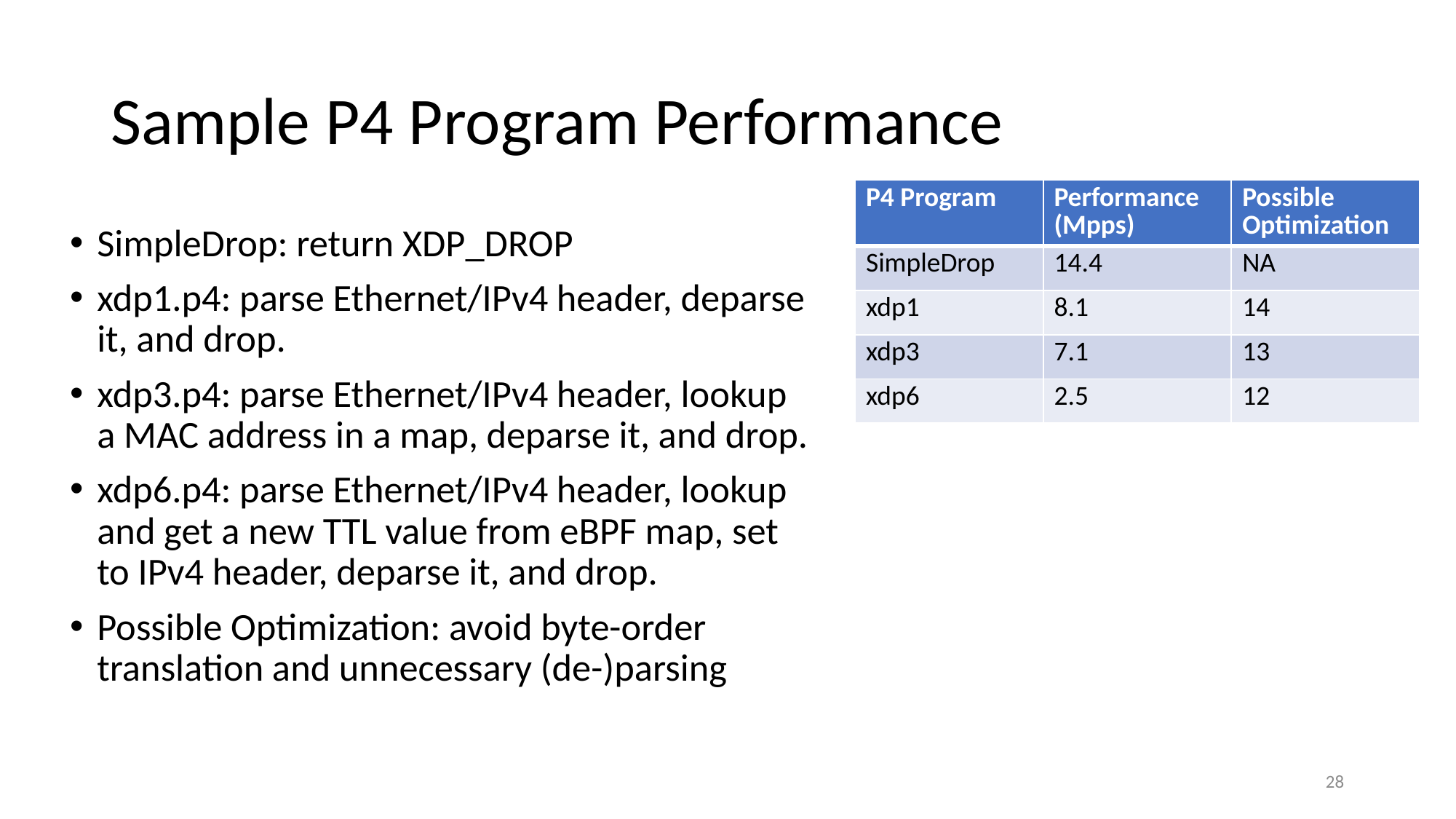

# Sample P4 Program Performance
| P4 Program | Performance (Mpps) | Possible Optimization |
| --- | --- | --- |
| SimpleDrop | 14.4 | NA |
| xdp1 | 8.1 | 14 |
| xdp3 | 7.1 | 13 |
| xdp6 | 2.5 | 12 |
SimpleDrop: return XDP_DROP
xdp1.p4: parse Ethernet/IPv4 header, deparse it, and drop.
xdp3.p4: parse Ethernet/IPv4 header, lookup a MAC address in a map, deparse it, and drop.
xdp6.p4: parse Ethernet/IPv4 header, lookup and get a new TTL value from eBPF map, set to IPv4 header, deparse it, and drop.
Possible Optimization: avoid byte-order translation and unnecessary (de-)parsing

28